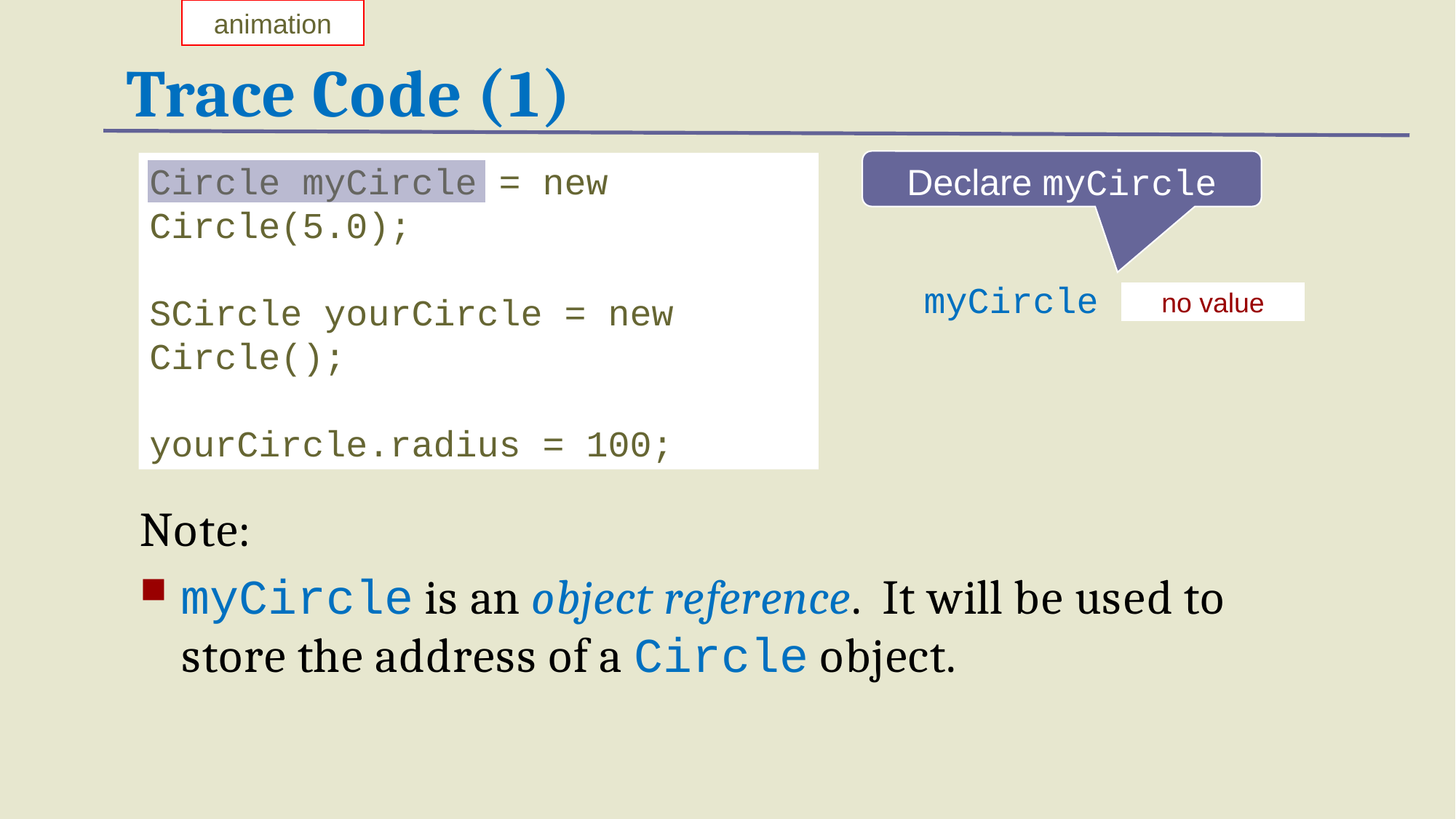

animation
# Trace Code (1)
Declare myCircle
Circle myCircle = new Circle(5.0);

SCircle yourCircle = new Circle();

yourCircle.radius = 100;

myCircle

no value
Note:
myCircle is an object reference.  It will be used to store the address of a Circle object.